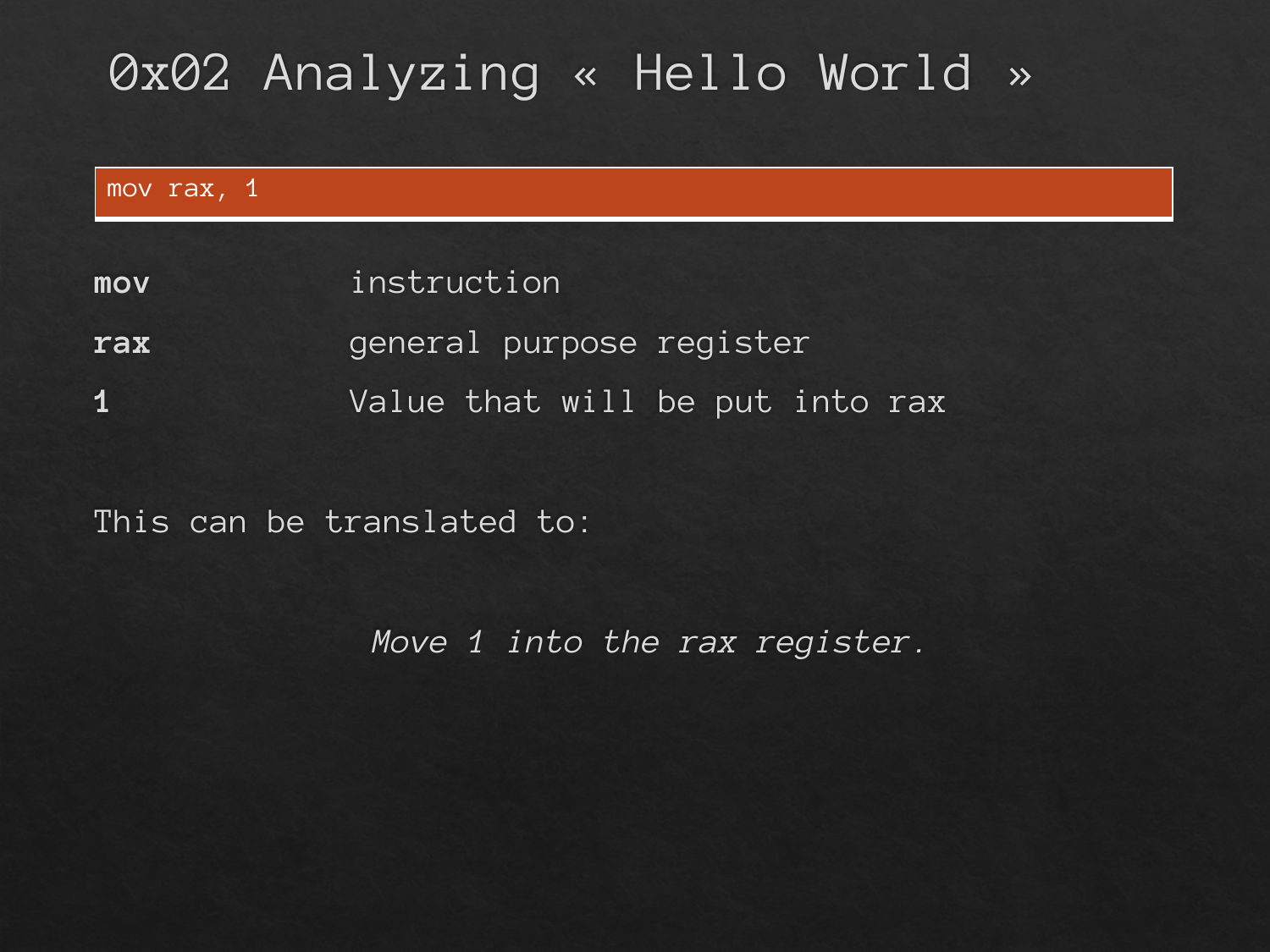

# 0x02 Analyzing « Hello World »

| mov rax, 1 |
| --- |
mov		instruction
rax		general purpose register
1		Value that will be put into rax

This can be translated to:

Move 1 into the rax register.